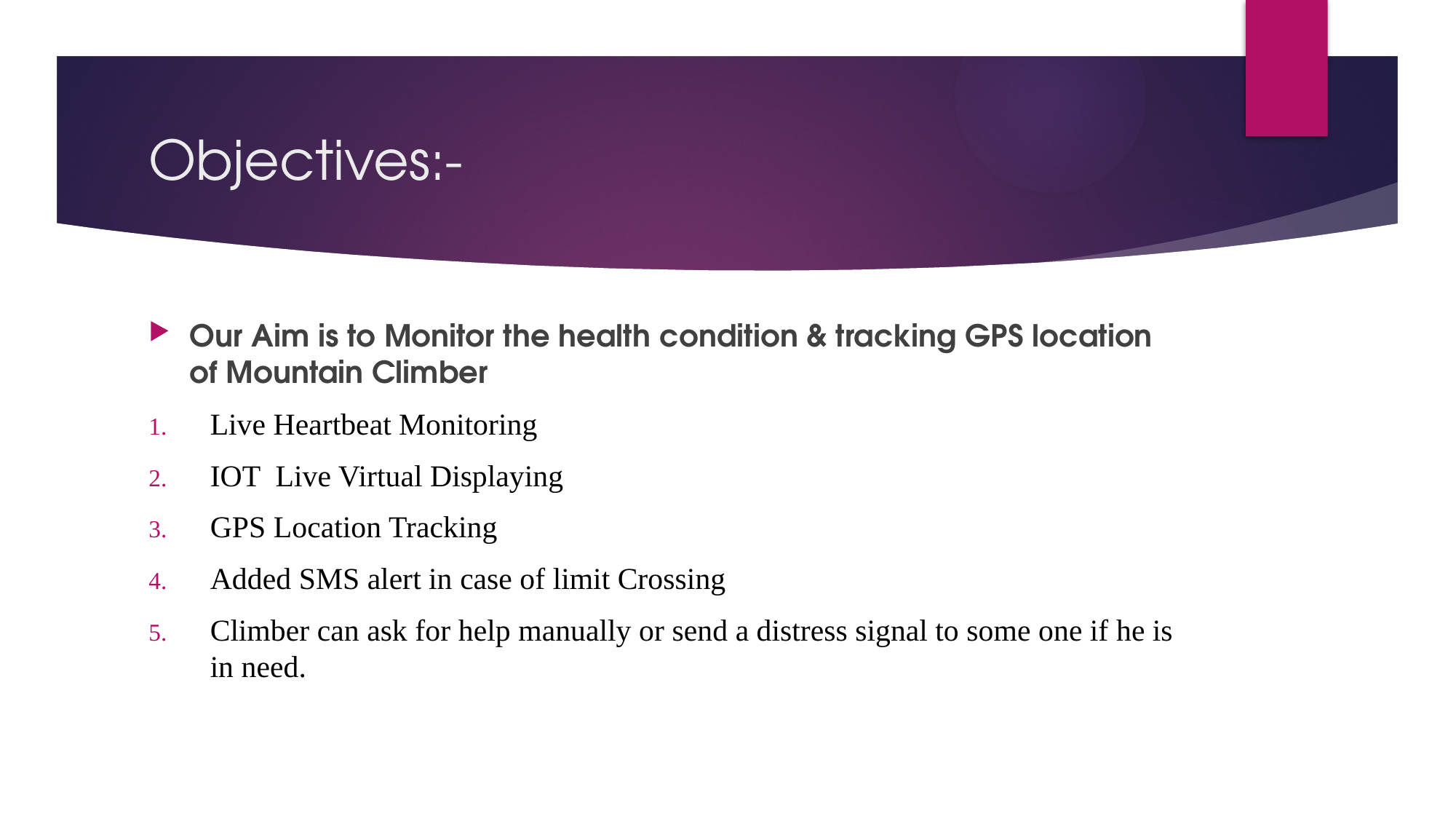

# Objectives:-
Our Aim is to Monitor the health condition & tracking GPS location of Mountain Climber
Live Heartbeat Monitoring
IOT  Live Virtual Displaying
GPS Location Tracking
Added SMS alert in case of limit Crossing
Climber can ask for help manually or send a distress signal to some one if he is in need.